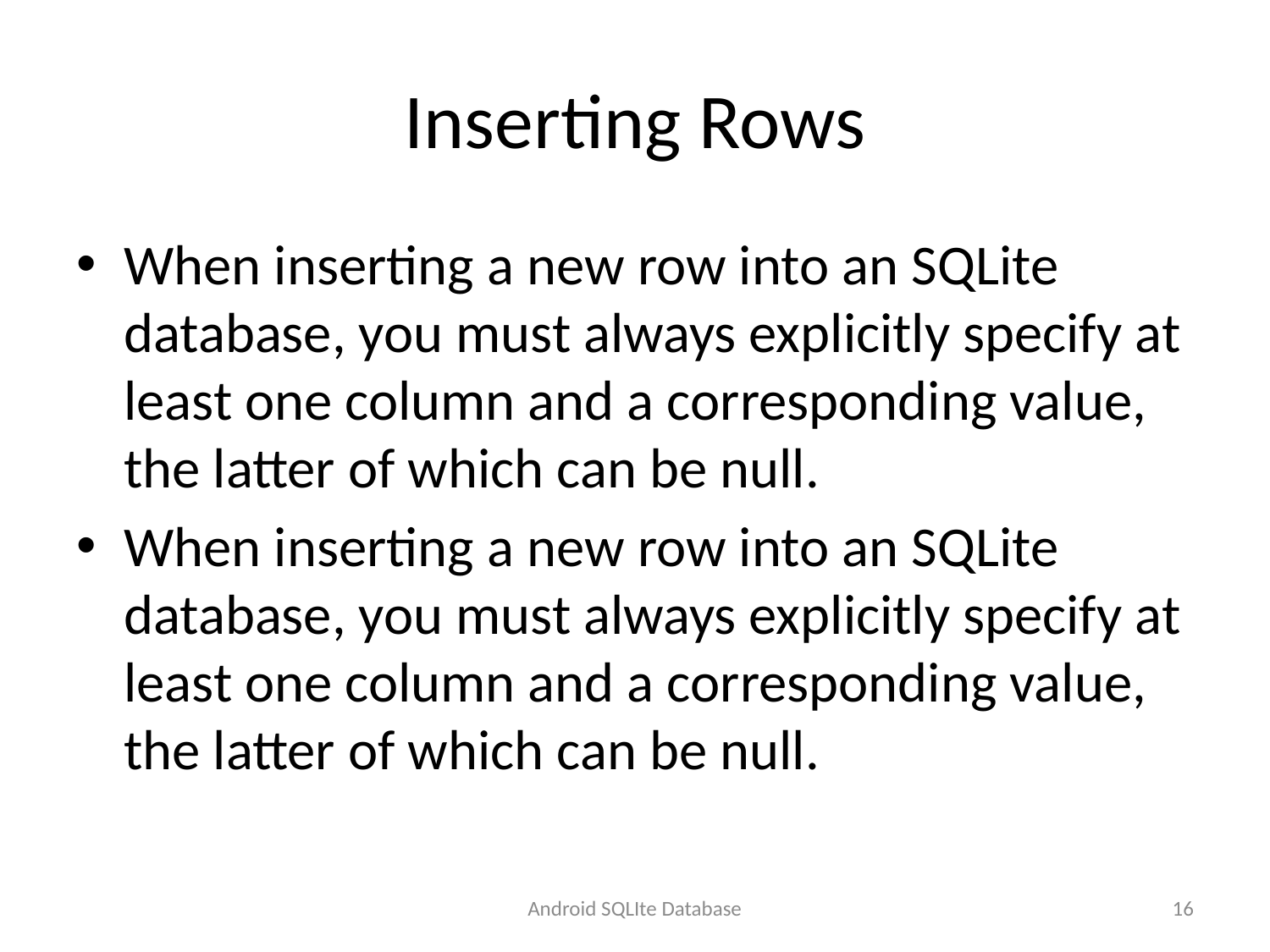

# Inserting Rows
When inserting a new row into an SQLite database, you must always explicitly specify at least one column and a corresponding value, the latter of which can be null.
When inserting a new row into an SQLite database, you must always explicitly specify at least one column and a corresponding value, the latter of which can be null.

Android SQLIte Database
16